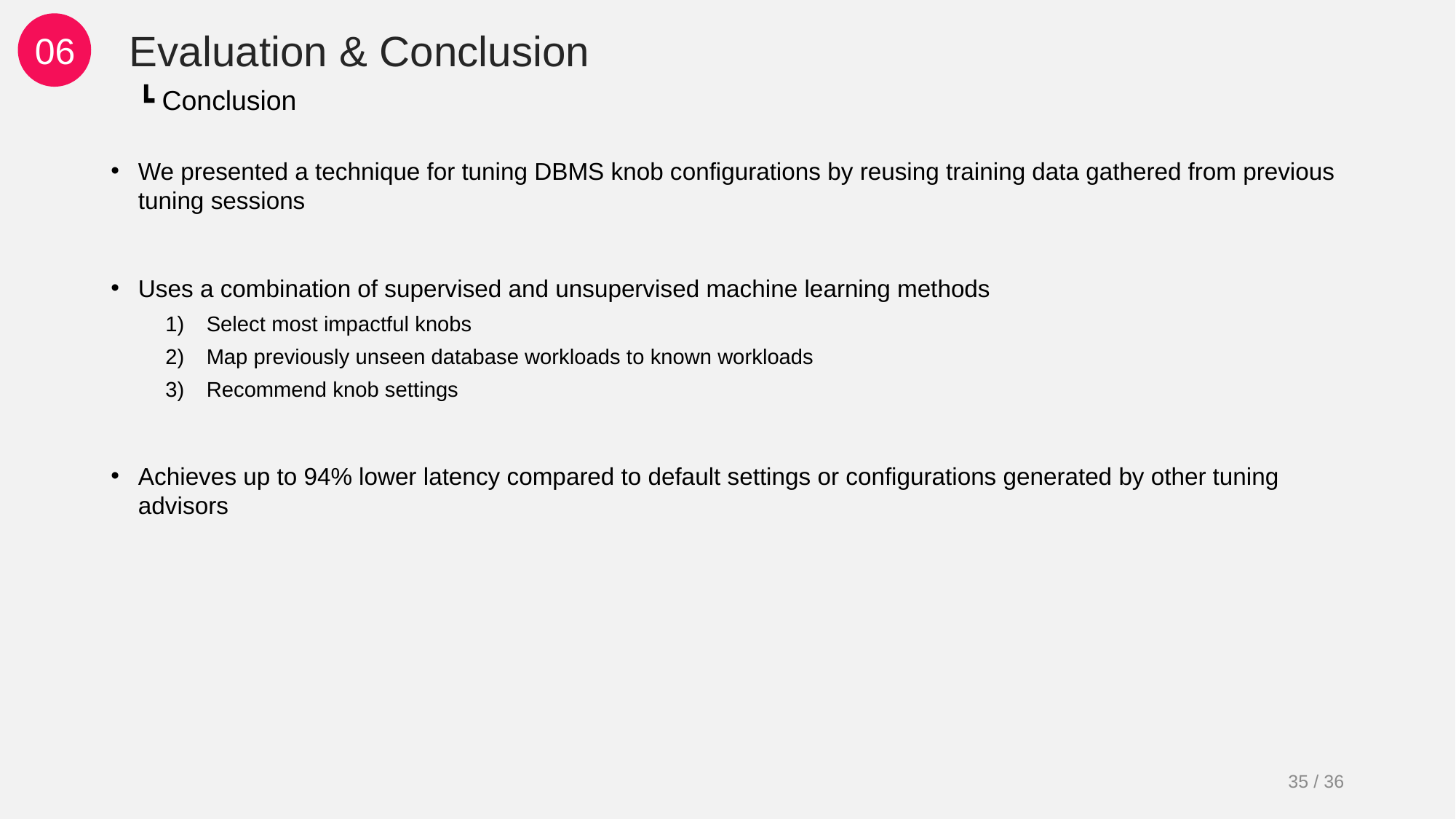

Evaluation & Conclusion
06
┗ Conclusion
We presented a technique for tuning DBMS knob configurations by reusing training data gathered from previous tuning sessions

Uses a combination of supervised and unsupervised machine learning methods
Select most impactful knobs
Map previously unseen database workloads to known workloads
Recommend knob settings

Achieves up to 94% lower latency compared to default settings or configurations generated by other tuning advisors
35 / 36